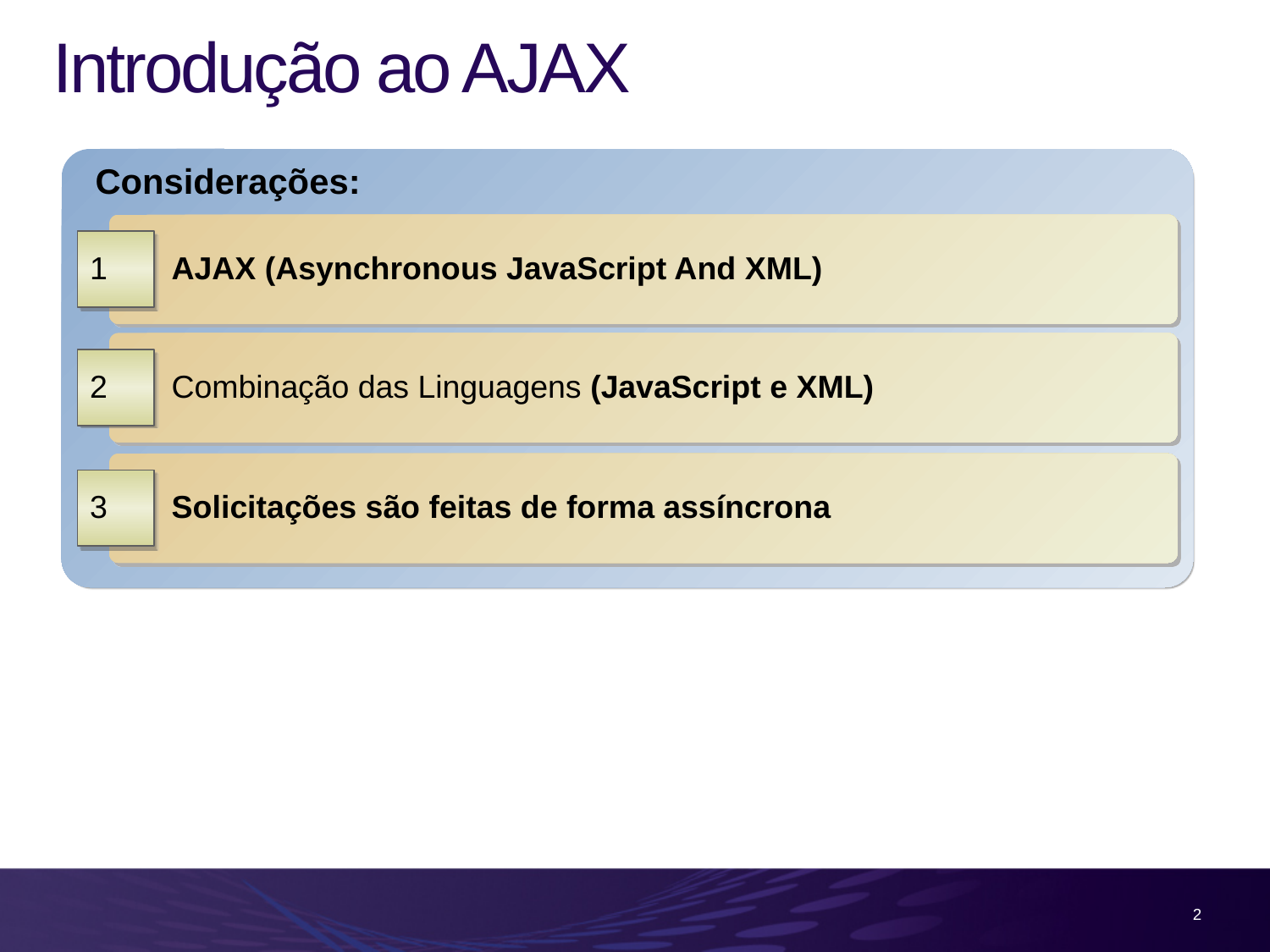

# Introdução ao AJAX
Considerações:

 AJAX (Asynchronous JavaScript And XML)
1
 Combinação das Linguagens (JavaScript e XML)
2
 Solicitações são feitas de forma assíncrona
3
2